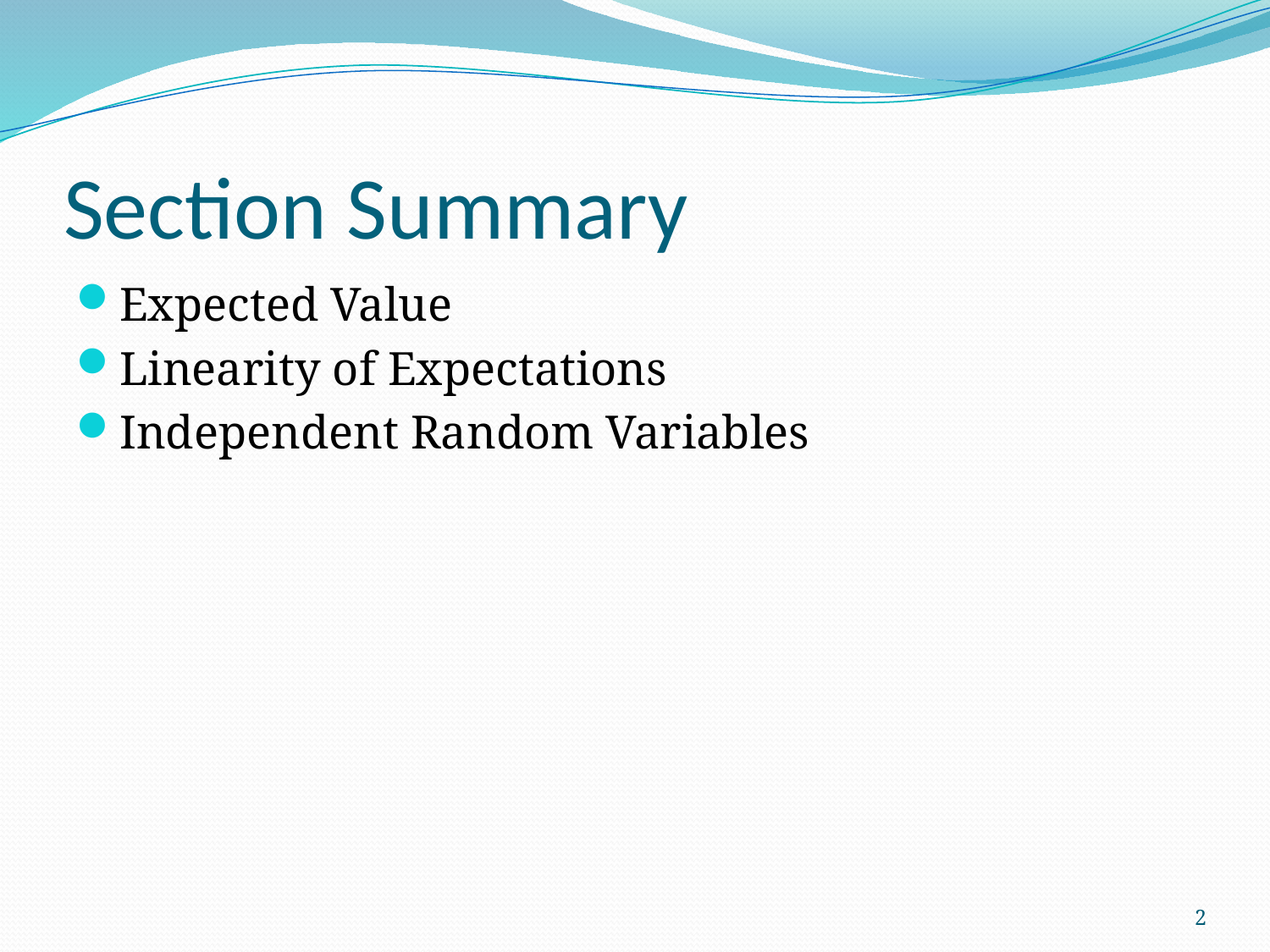

# Section Summary
Expected Value
Linearity of Expectations
Independent Random Variables
2